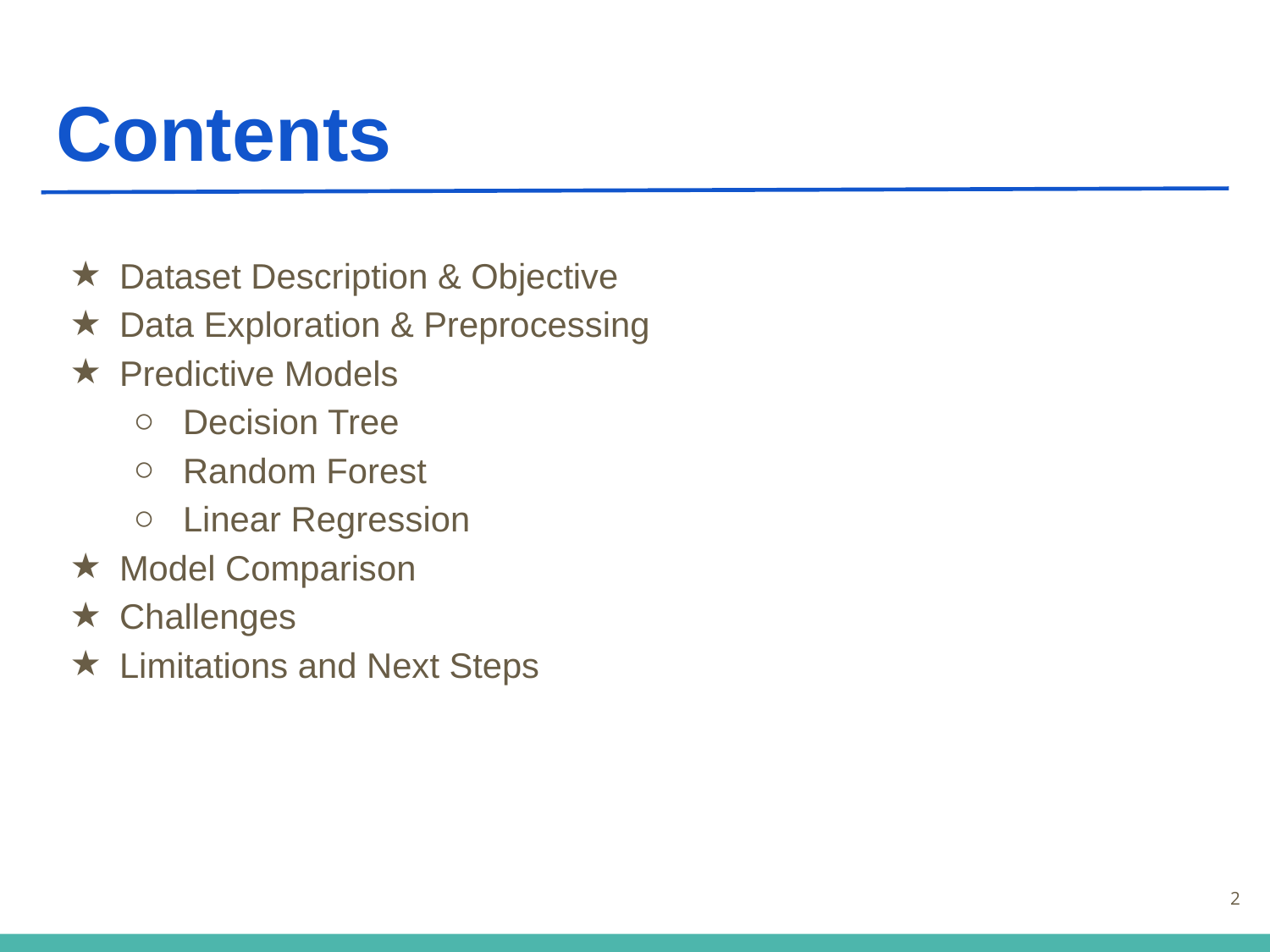

# Contents
Dataset Description & Objective
Data Exploration & Preprocessing
Predictive Models
Decision Tree
Random Forest
Linear Regression
Model Comparison
Challenges
Limitations and Next Steps

2